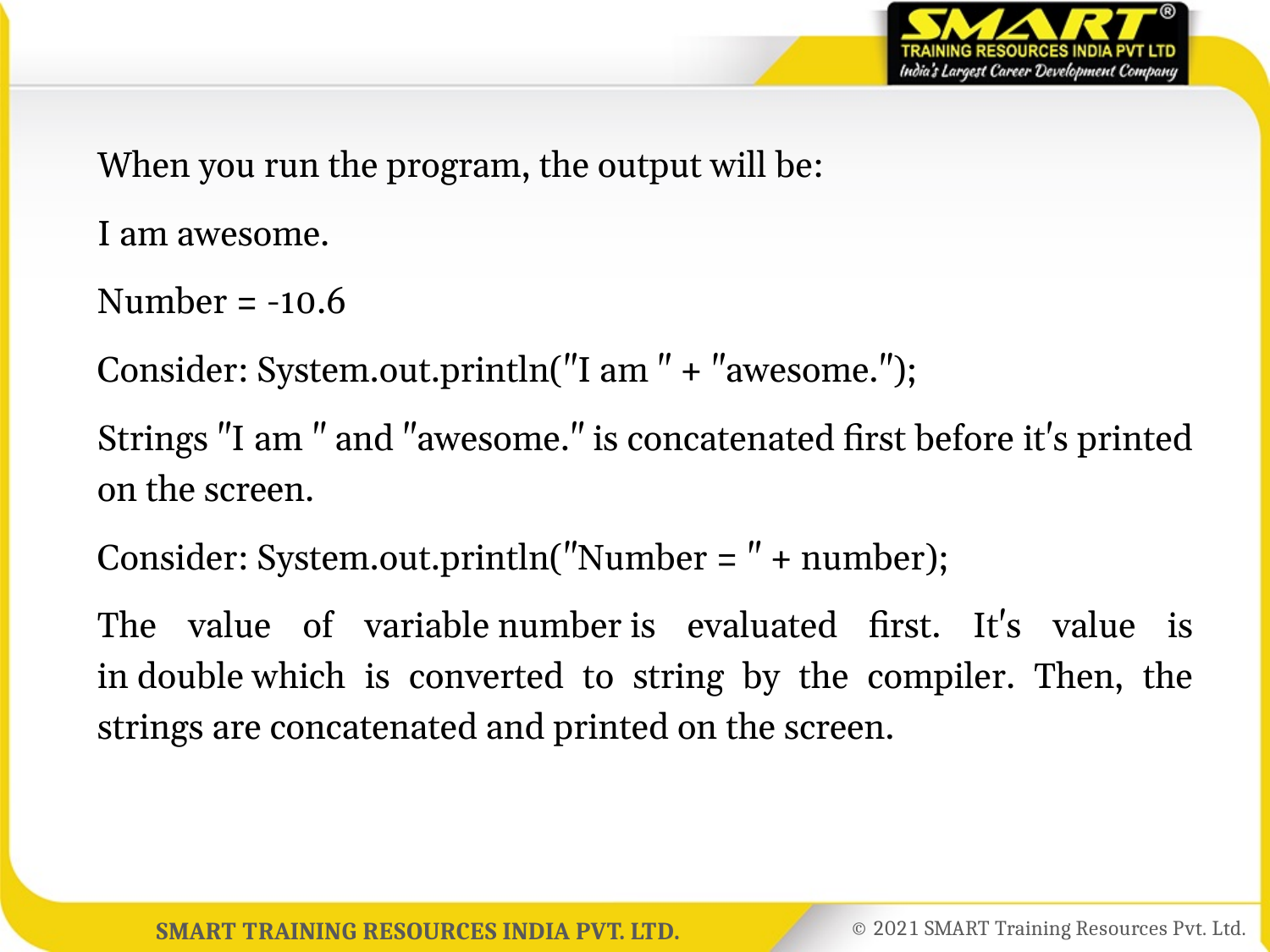

When you run the program, the output will be:
I am awesome.
Number = -10.6
Consider: System.out.println("I am " + "awesome.");
Strings "I am " and "awesome." is concatenated first before it's printed on the screen.
Consider: System.out.println("Number = " + number);
The value of variable number is evaluated first. It's value is in double which is converted to string by the compiler. Then, the strings are concatenated and printed on the screen.